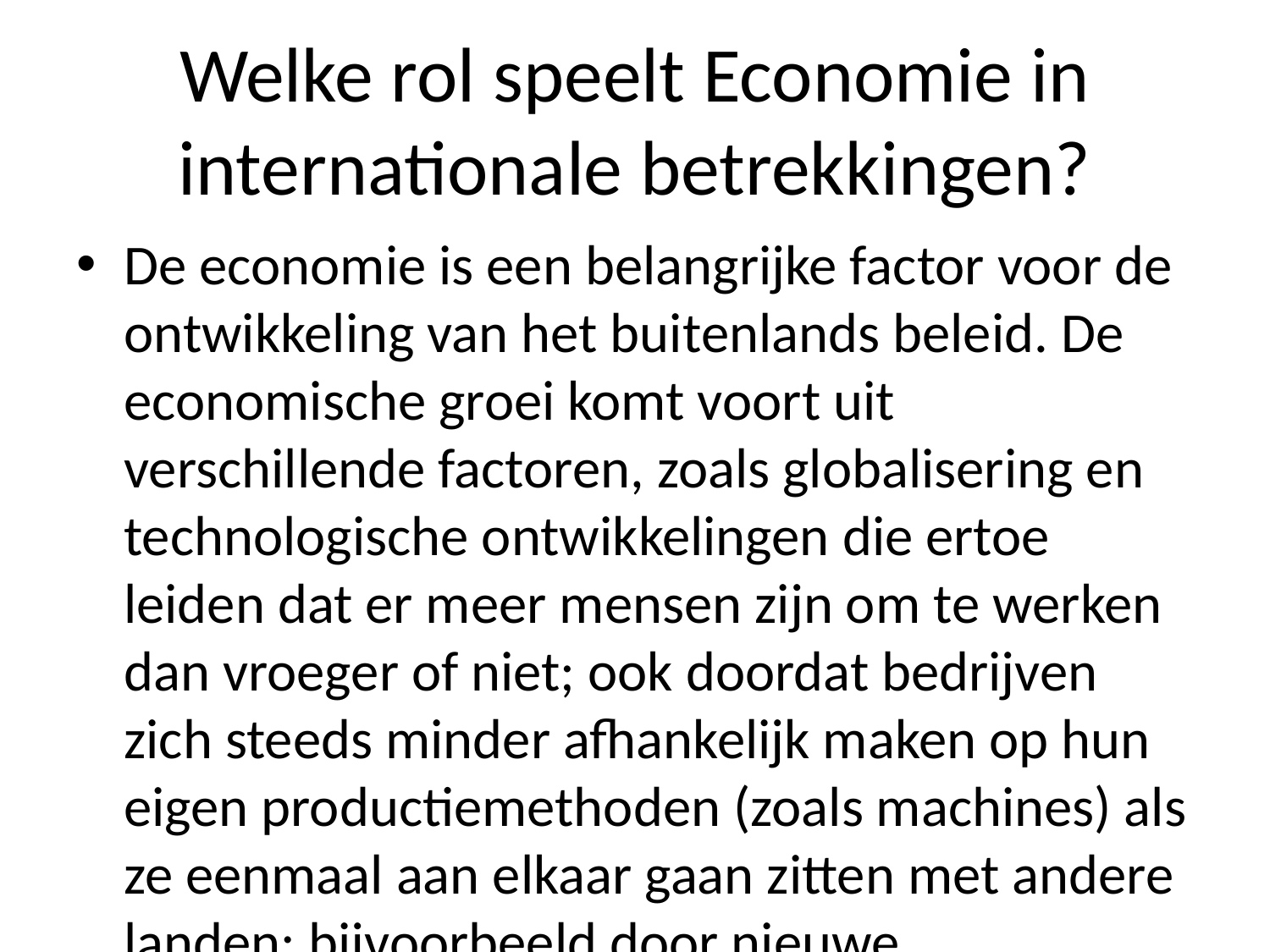

# Welke rol speelt Economie in internationale betrekkingen?
De economie is een belangrijke factor voor de ontwikkeling van het buitenlands beleid. De economische groei komt voort uit verschillende factoren, zoals globalisering en technologische ontwikkelingen die ertoe leiden dat er meer mensen zijn om te werken dan vroeger of niet; ook doordat bedrijven zich steeds minder afhankelijk maken op hun eigen productiemethoden (zoals machines) als ze eenmaal aan elkaar gaan zitten met andere landen: bijvoorbeeld door nieuwe technologieën naar buiten gebrachte markten waar zij geen concurrentie aangaan tegen concurrenten binnen Europa."Het gaat erom hoe belangrijk economisch onderzoek wordt", zegt Van der Meer bij Het Financieele Dagblad over deze vraag "en wat we moeten doen wanneer onze kennis nog groter blijft".In Nederland hebben economen al jaren geprobeerd tot grote conclusies gekomen omtrent dit onderwerp - vooral omdat veel wetenschappers denken erover na hoeveel invloed multinationals nu kunnen uitoefenen via handelssystemen zonder tussenkomst daarvan.""We willen ons afvragen waarom wij zo weinig aandacht besteden," aldus hoogleraar Marketing & Development Studies dr Jeltje Oosterhuis-Van den Berg onder